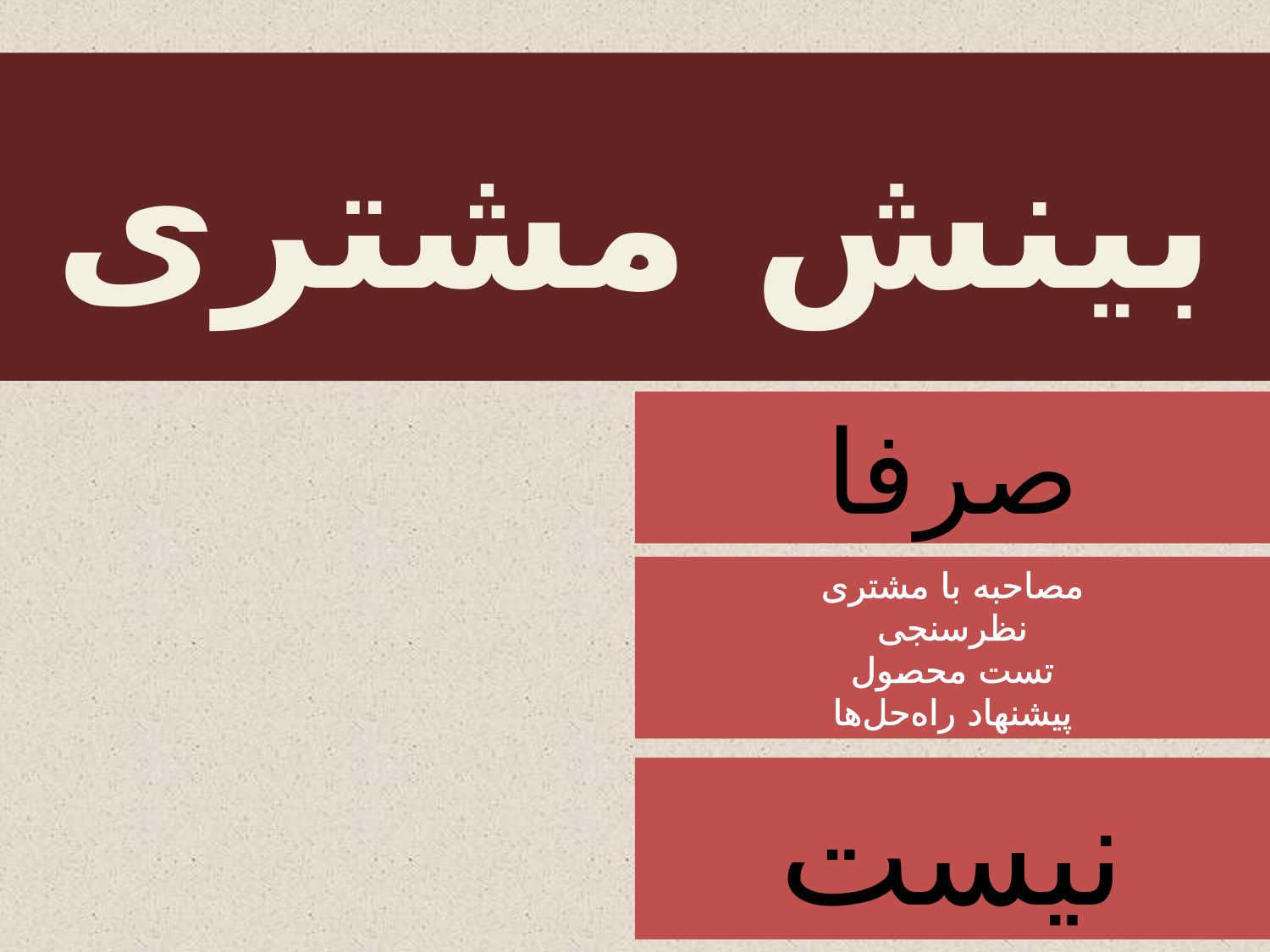

# بینش مشتری
صرفا
مصاحبه با مشتری
نظرسنجی
تست محصول
پیشنهاد راه‌حل‌ها
نیست